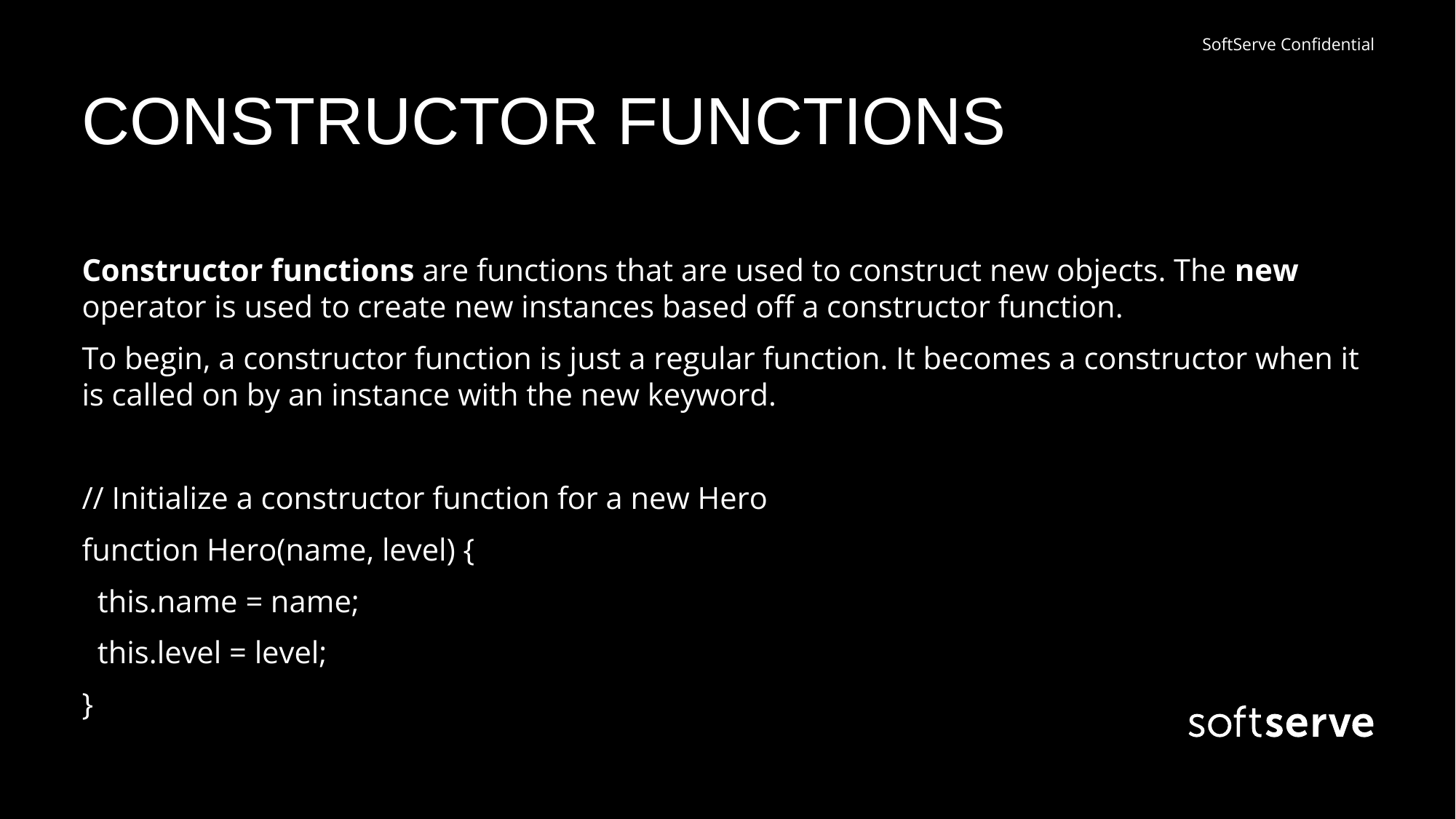

# CONSTRUCTOR FUNCTIONS
Constructor functions are functions that are used to construct new objects. The new operator is used to create new instances based off a constructor function.
To begin, a constructor function is just a regular function. It becomes a constructor when it is called on by an instance with the new keyword.

// Initialize a constructor function for a new Hero
function Hero(name, level) {
  this.name = name;
  this.level = level;
}